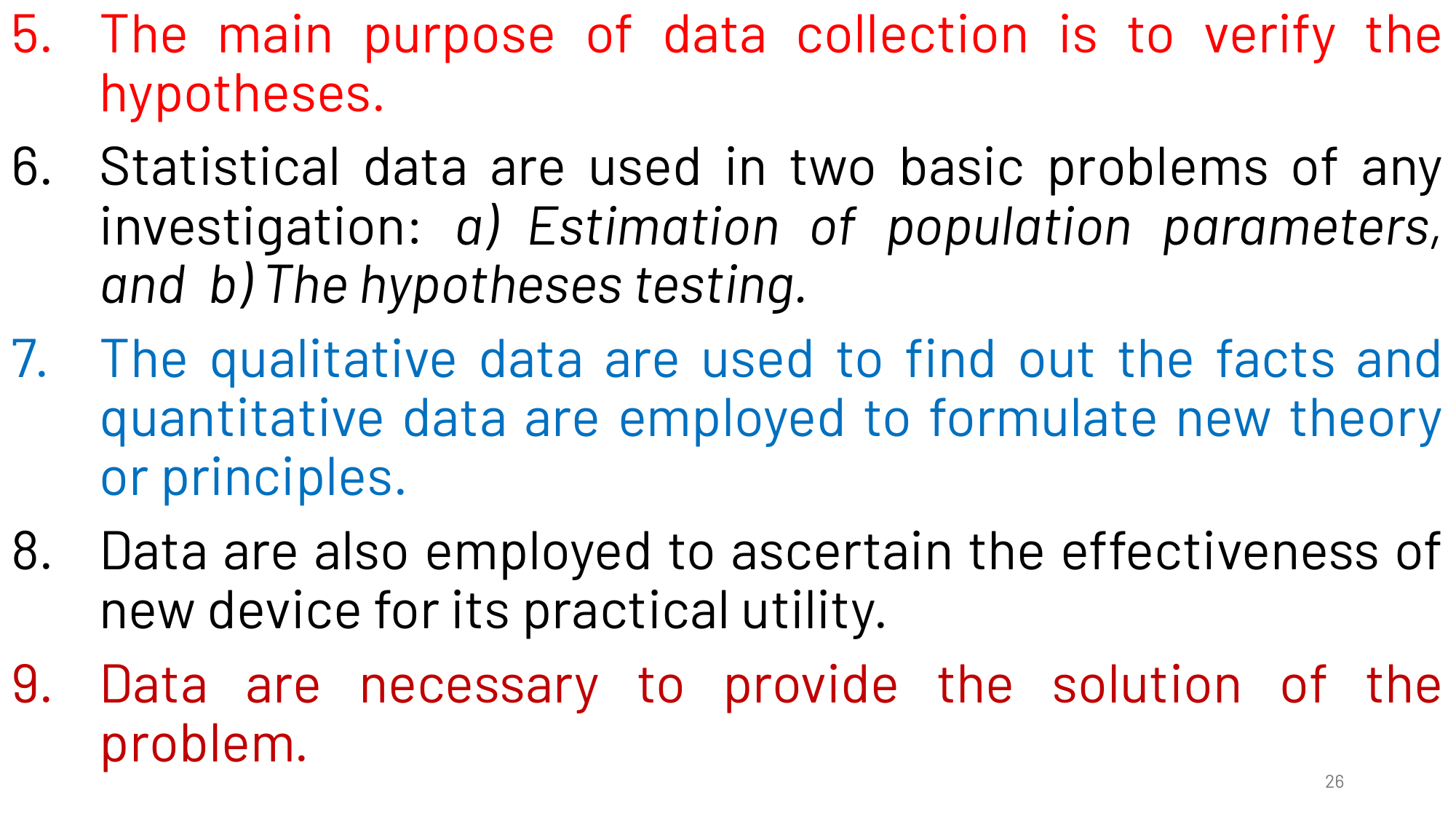

The main purpose of data collection is to verify the hypotheses.
Statistical data are used in two basic problems of any investigation: a) Estimation of population parameters, and	b) The hypotheses testing.
The qualitative data are used to find out the facts and quantitative data are employed to formulate new theory or principles.
Data are also employed to ascertain the effectiveness of new device for its practical utility.
Data are necessary to provide the solution of the problem.

26